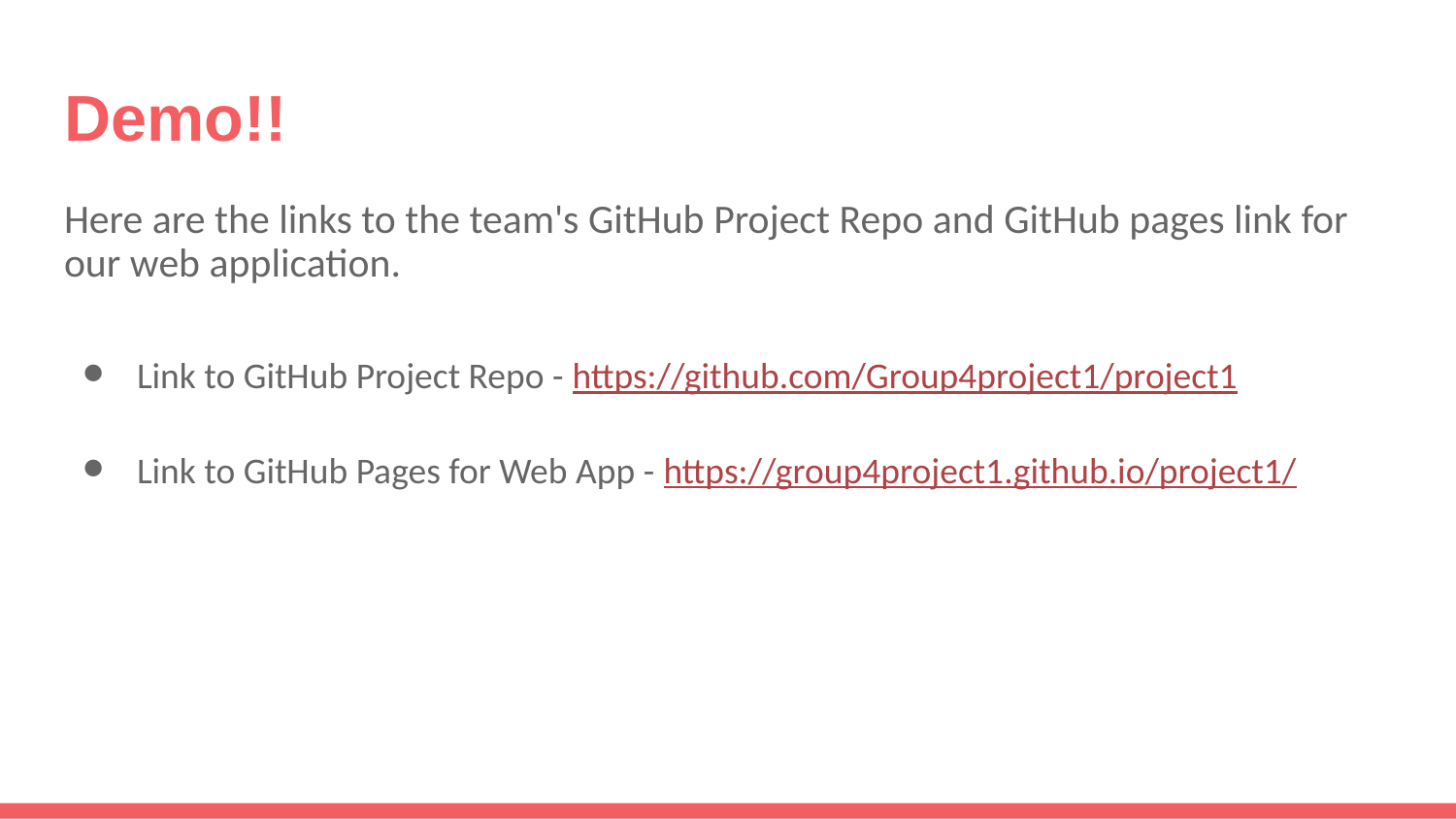

# Demo!!
Here are the links to the team's GitHub Project Repo and GitHub pages link for our web application.

Link to GitHub Project Repo - https://github.com/Group4project1/project1

Link to GitHub Pages for Web App - https://group4project1.github.io/project1/